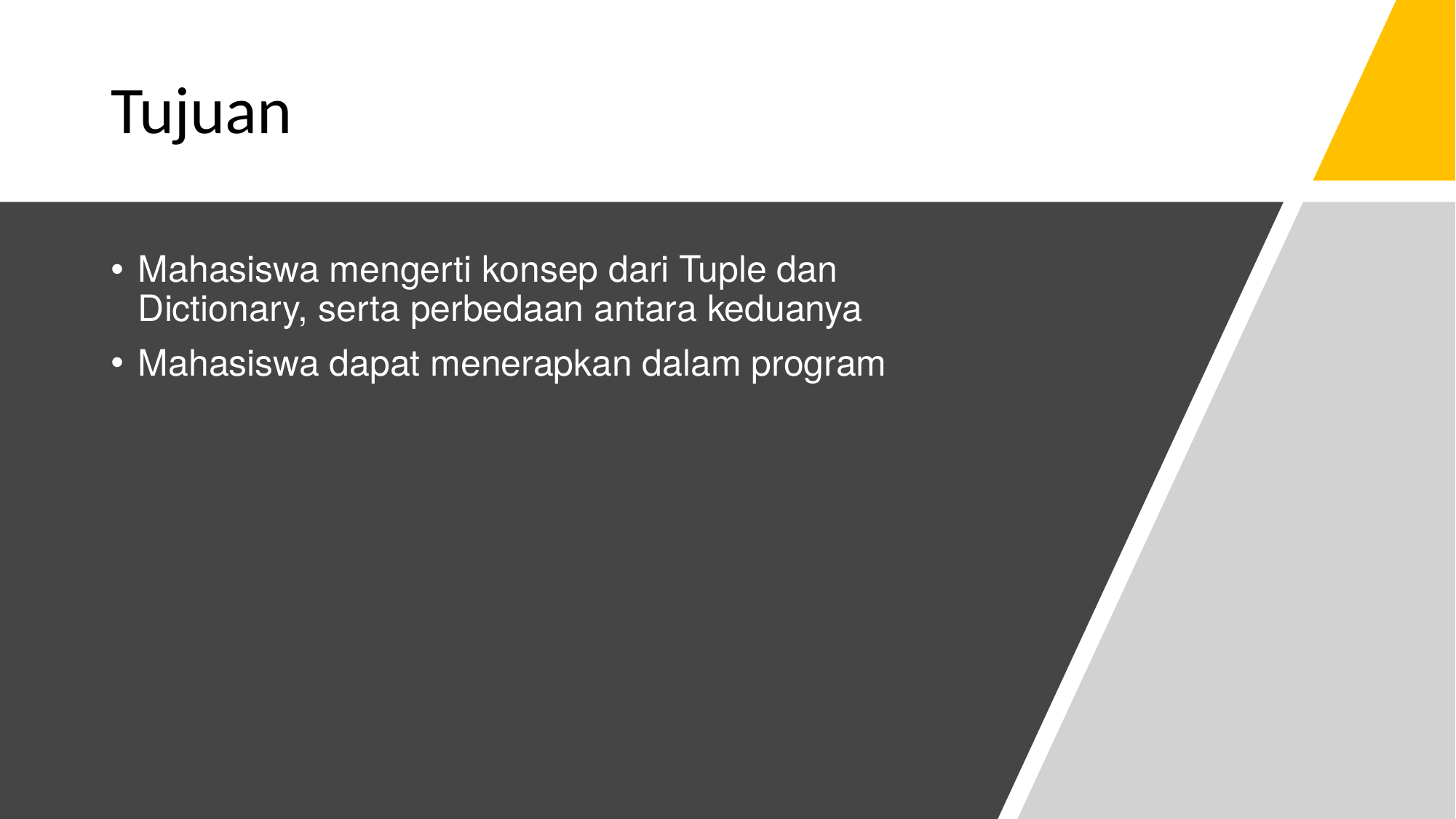

# Tujuan

Mahasiswa mengerti konsep dari Tuple dan Dictionary, serta perbedaan antara keduanya
Mahasiswa dapat menerapkan dalam program